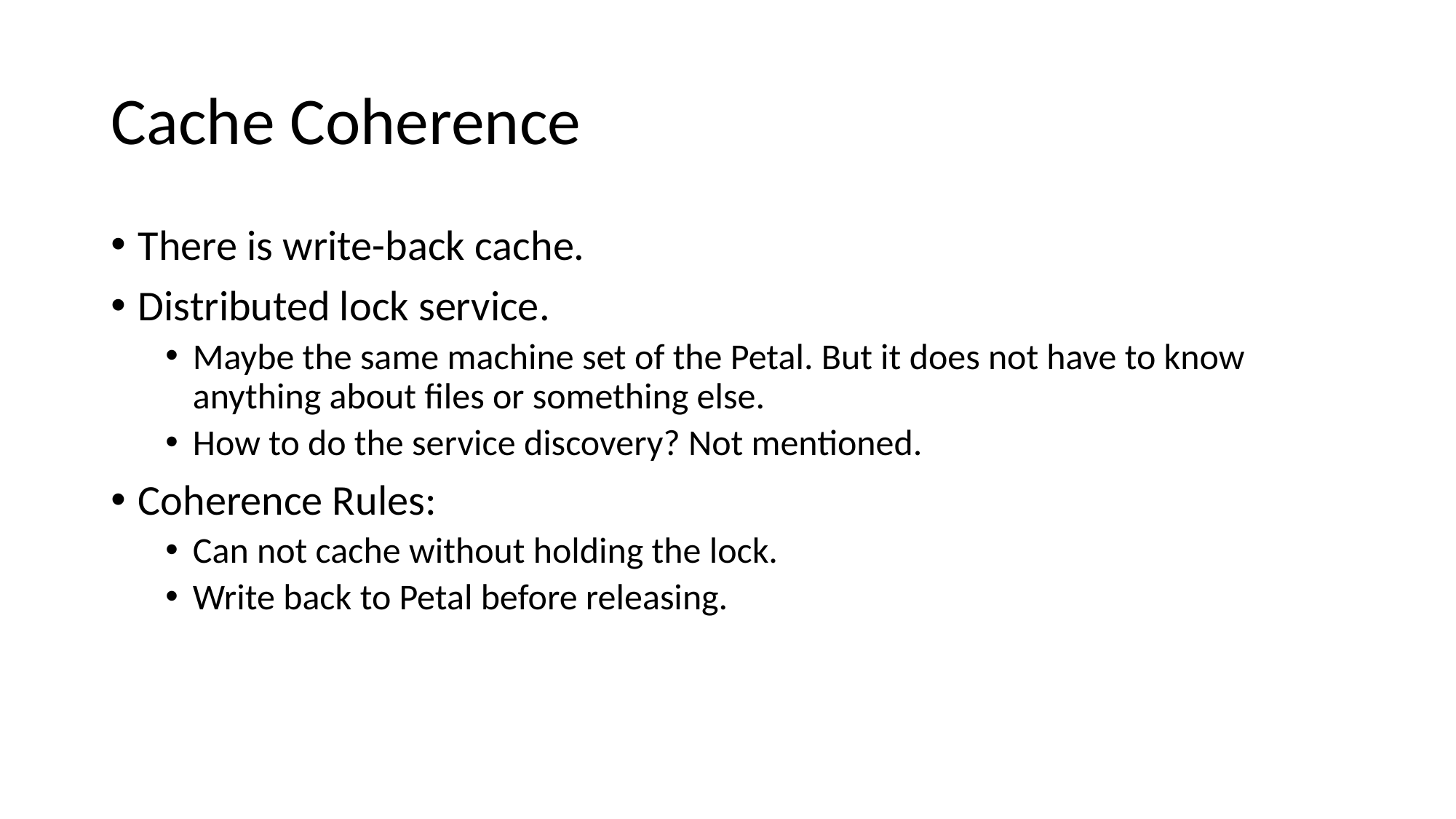

# Cache Coherence
There is write-back cache.
Distributed lock service.
Maybe the same machine set of the Petal. But it does not have to know anything about files or something else.
How to do the service discovery? Not mentioned.
Coherence Rules:
Can not cache without holding the lock.
Write back to Petal before releasing.